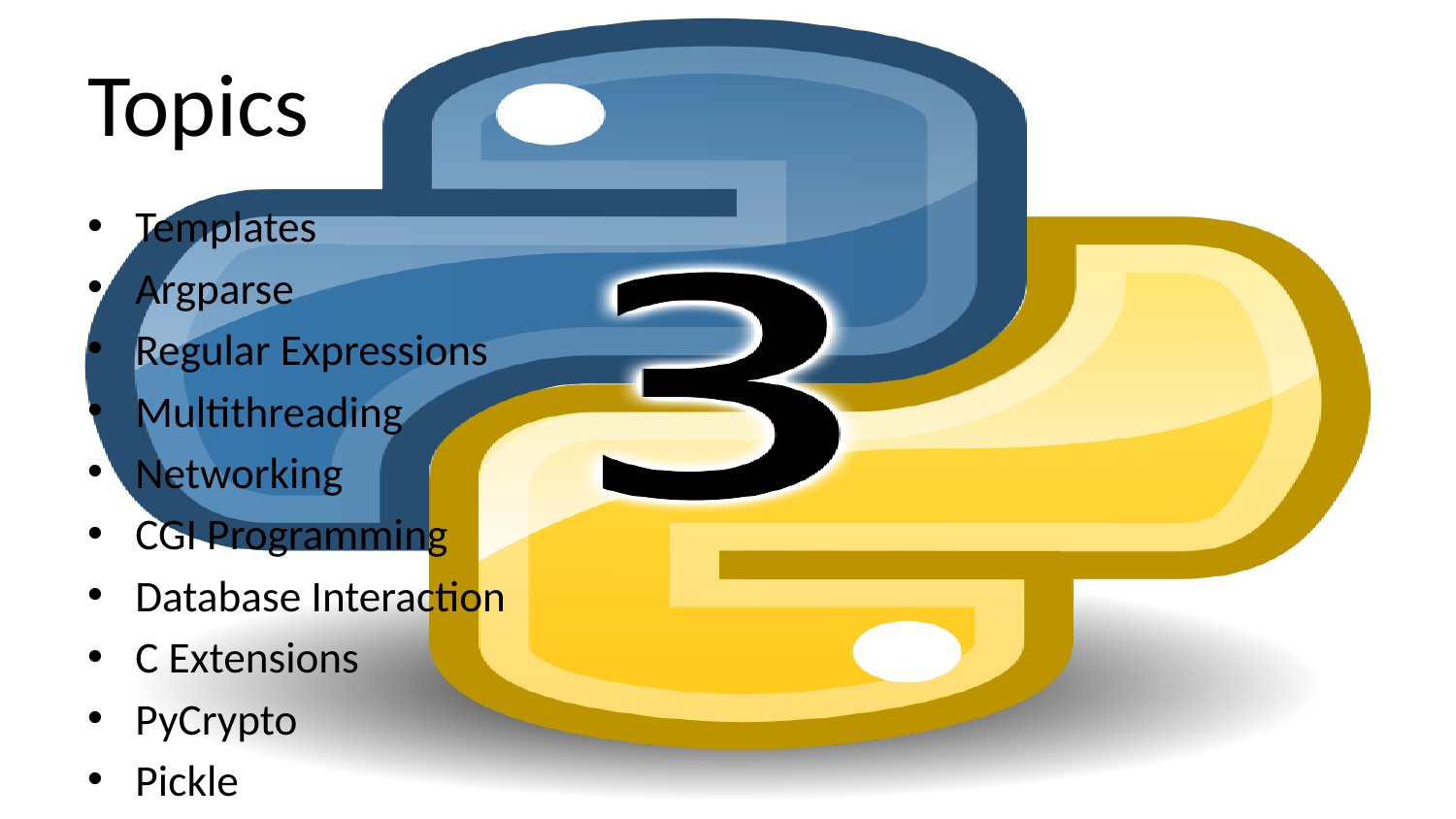

# Topics
Templates
Argparse
Regular Expressions
Multithreading
Networking
CGI Programming
Database Interaction
C Extensions
PyCrypto
Pickle